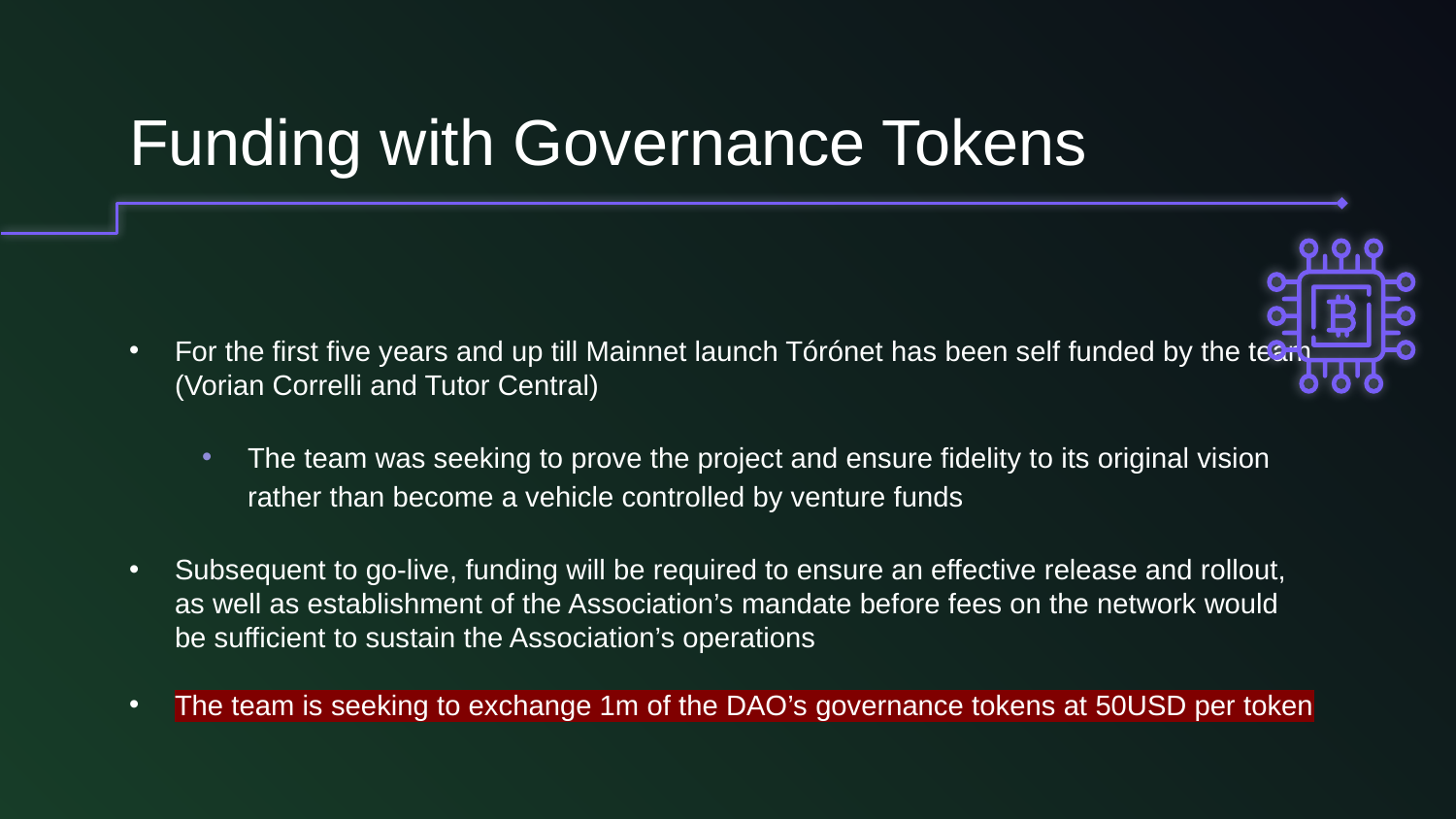

# Funding with Governance Tokens

For the first five years and up till Mainnet launch Tórónet has been self funded by the team (Vorian Correlli and Tutor Central)

The team was seeking to prove the project and ensure fidelity to its original vision rather than become a vehicle controlled by venture funds

Subsequent to go-live, funding will be required to ensure an effective release and rollout, as well as establishment of the Association’s mandate before fees on the network would be sufficient to sustain the Association’s operations

The team is seeking to exchange 1m of the DAO’s governance tokens at 50USD per token